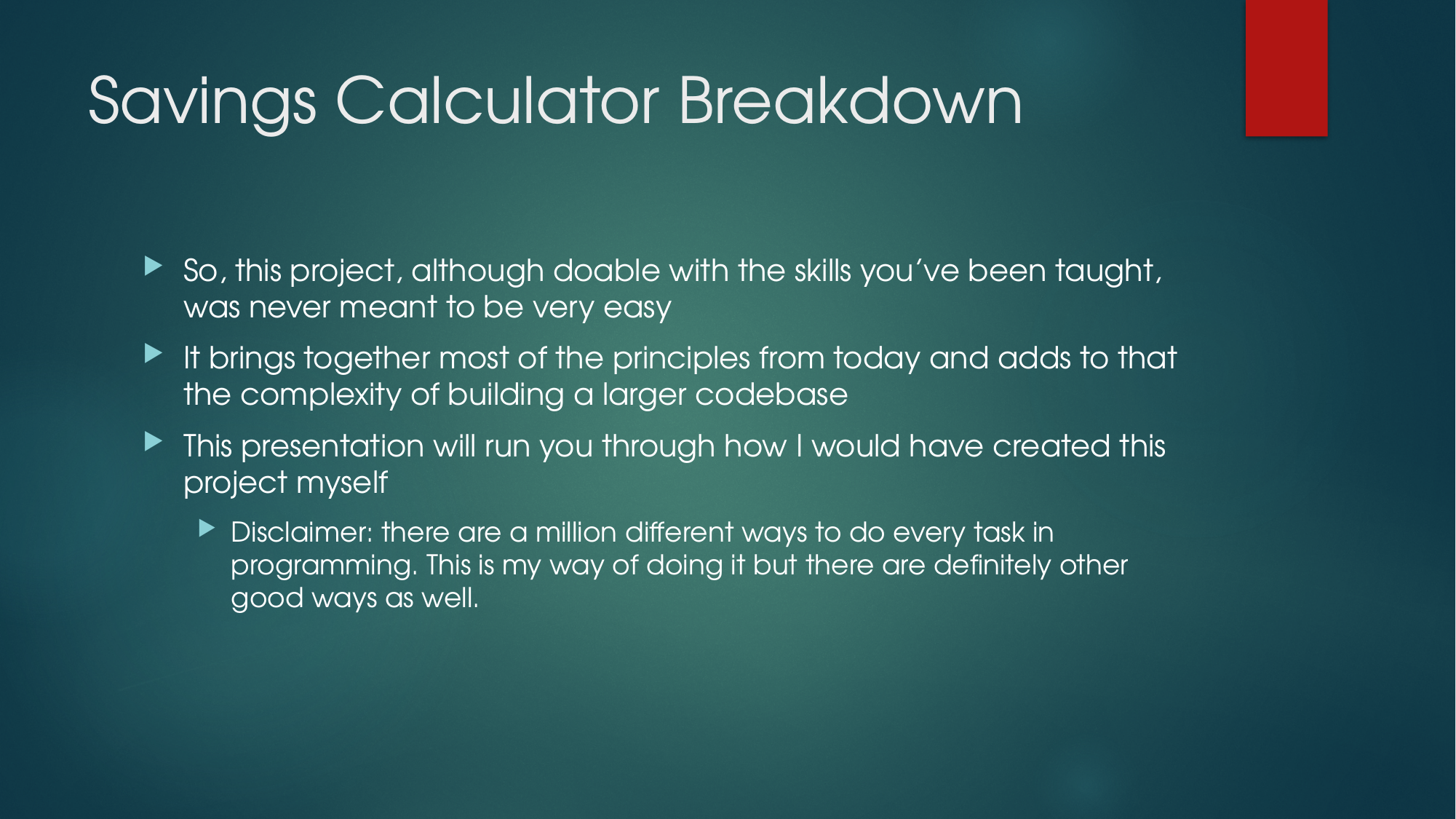

# Savings Calculator Breakdown
So, this project, although doable with the skills you’ve been taught, was never meant to be very easy
It brings together most of the principles from today and adds to that the complexity of building a larger codebase
This presentation will run you through how I would have created this project myself
Disclaimer: there are a million different ways to do every task in programming. This is my way of doing it but there are definitely other good ways as well.